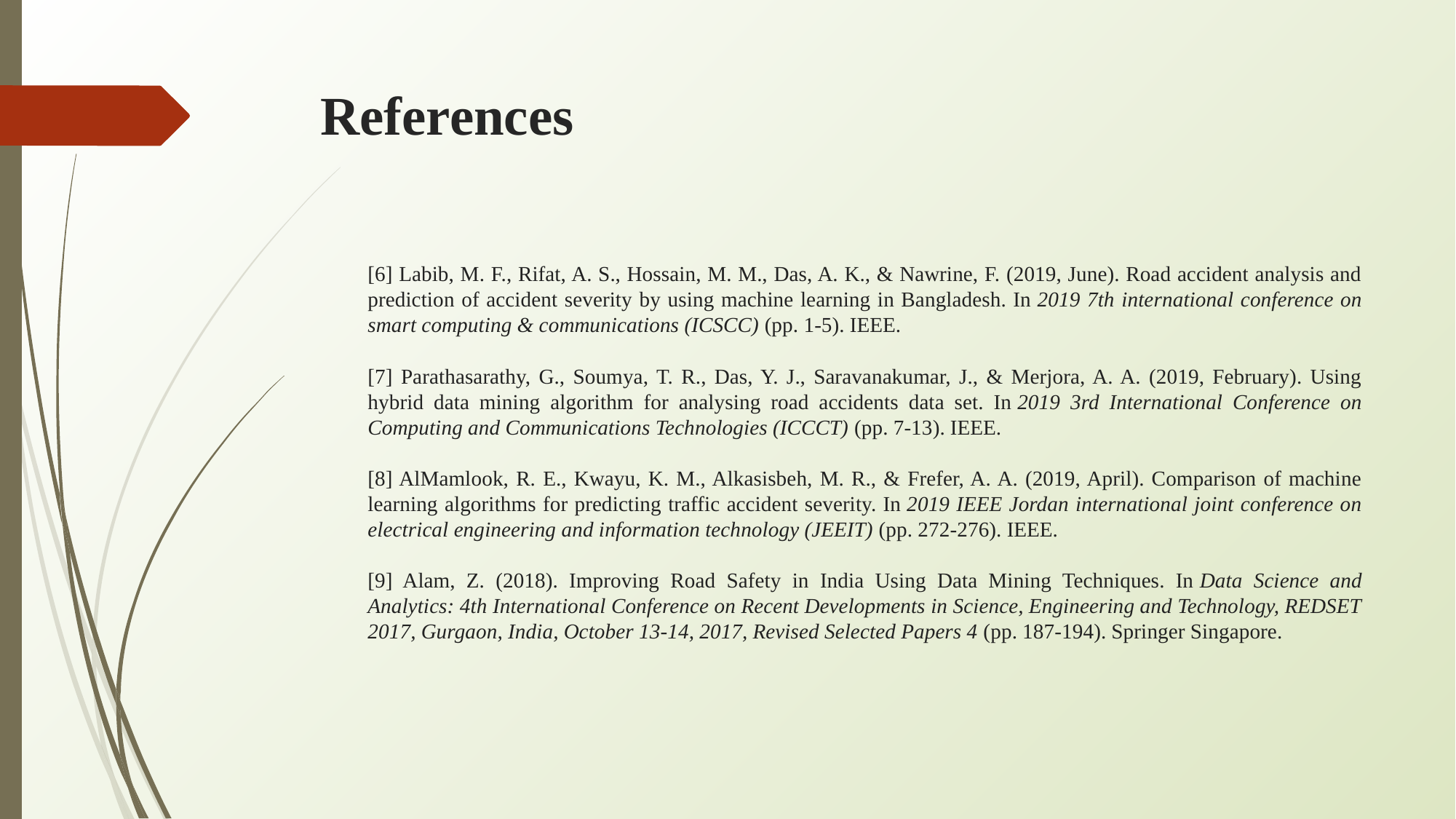

# References
[6] Labib, M. F., Rifat, A. S., Hossain, M. M., Das, A. K., & Nawrine, F. (2019, June). Road accident analysis and prediction of accident severity by using machine learning in Bangladesh. In 2019 7th international conference on smart computing & communications (ICSCC) (pp. 1-5). IEEE.

[7] Parathasarathy, G., Soumya, T. R., Das, Y. J., Saravanakumar, J., & Merjora, A. A. (2019, February). Using hybrid data mining algorithm for analysing road accidents data set. In 2019 3rd International Conference on Computing and Communications Technologies (ICCCT) (pp. 7-13). IEEE.

[8] AlMamlook, R. E., Kwayu, K. M., Alkasisbeh, M. R., & Frefer, A. A. (2019, April). Comparison of machine learning algorithms for predicting traffic accident severity. In 2019 IEEE Jordan international joint conference on electrical engineering and information technology (JEEIT) (pp. 272-276). IEEE.

[9] Alam, Z. (2018). Improving Road Safety in India Using Data Mining Techniques. In Data Science and Analytics: 4th International Conference on Recent Developments in Science, Engineering and Technology, REDSET 2017, Gurgaon, India, October 13-14, 2017, Revised Selected Papers 4 (pp. 187-194). Springer Singapore.